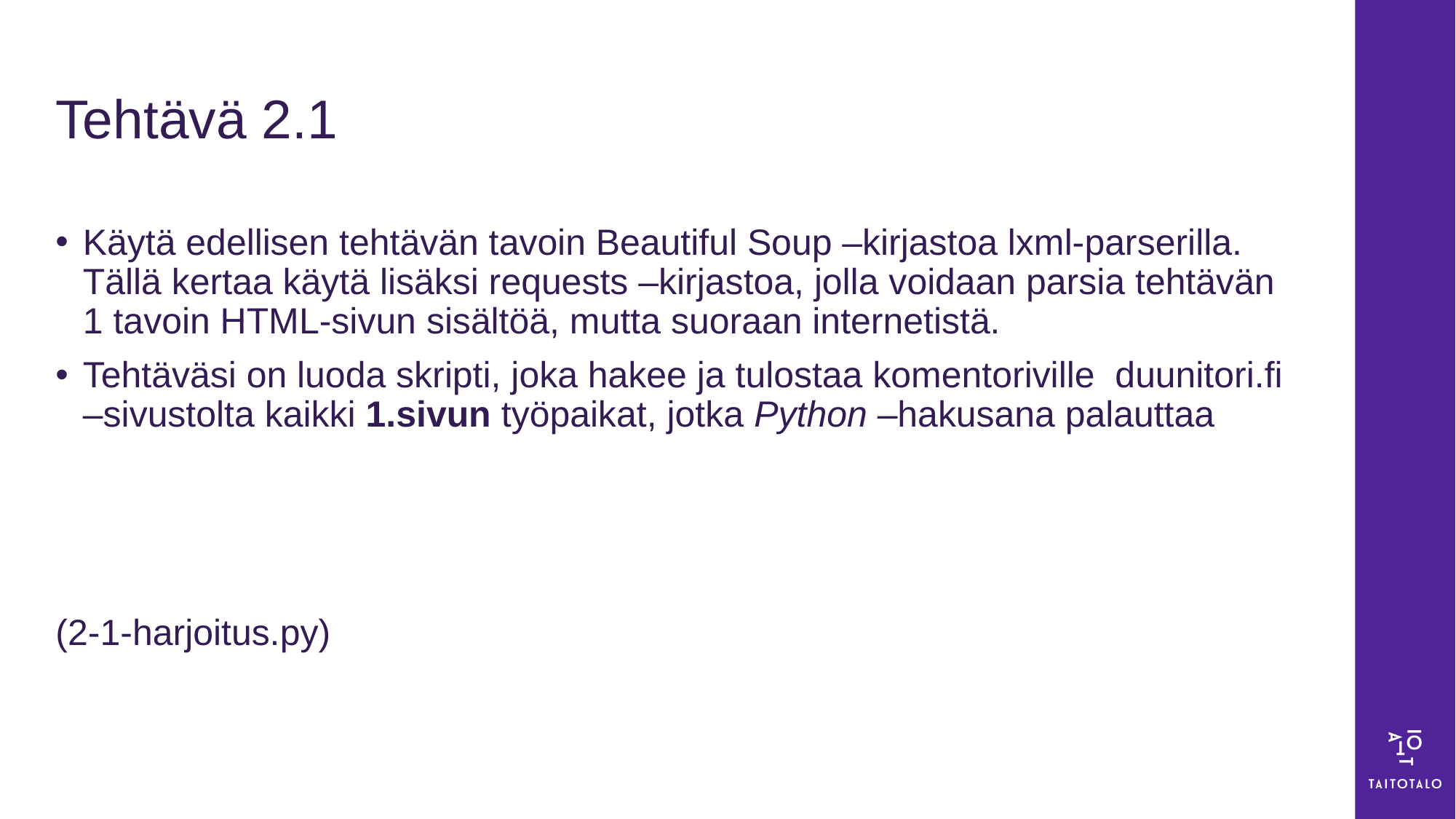

# Tehtävä 2.1
Käytä edellisen tehtävän tavoin Beautiful Soup –kirjastoa lxml-parserilla. Tällä kertaa käytä lisäksi requests –kirjastoa, jolla voidaan parsia tehtävän 1 tavoin HTML-sivun sisältöä, mutta suoraan internetistä.
Tehtäväsi on luoda skripti, joka hakee ja tulostaa komentoriville  duunitori.fi –sivustolta kaikki 1.sivun työpaikat, jotka Python –hakusana palauttaa

(2-1-harjoitus.py)